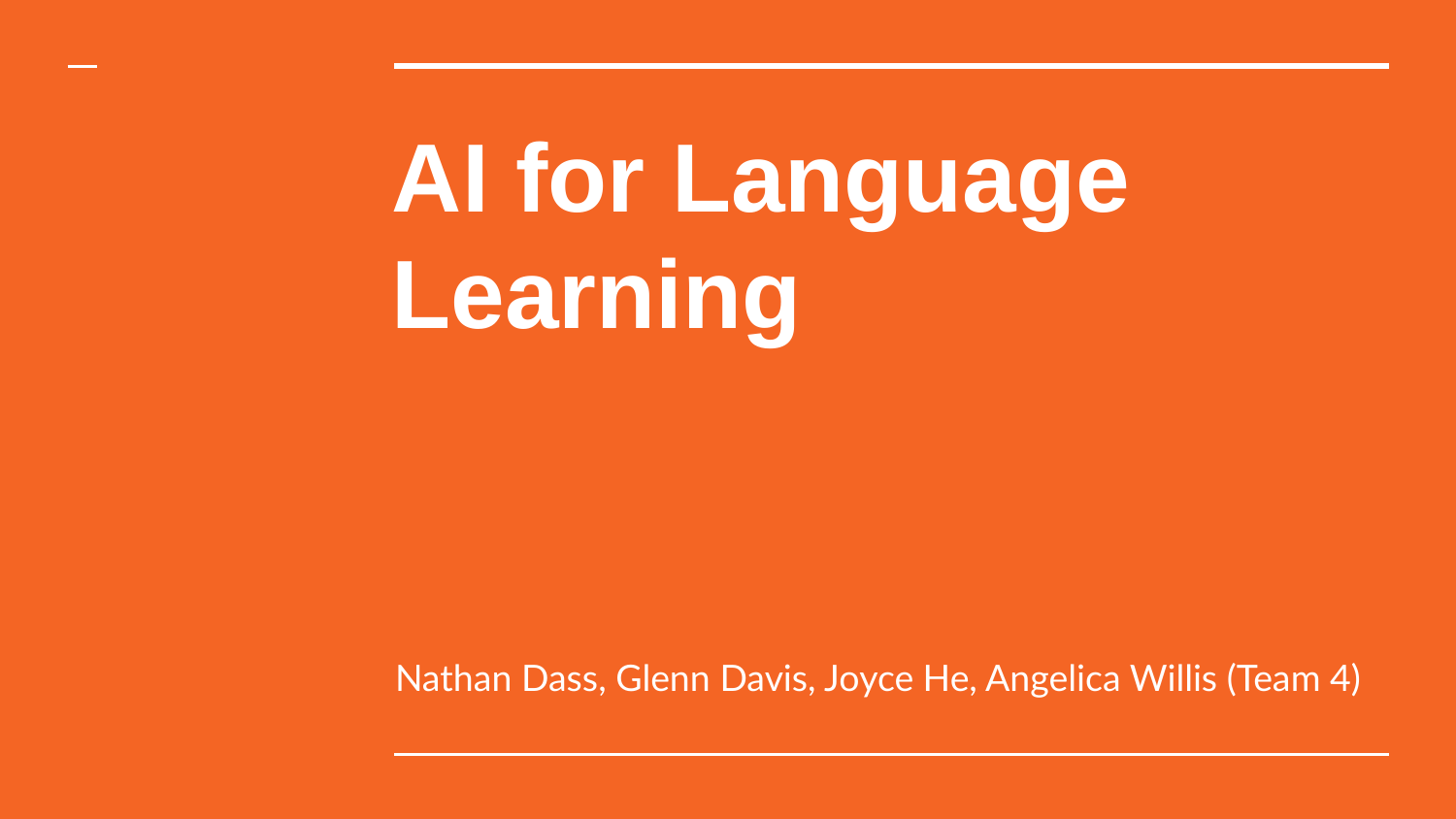

# AI for Language Learning
Nathan Dass, Glenn Davis, Joyce He, Angelica Willis (Team 4)